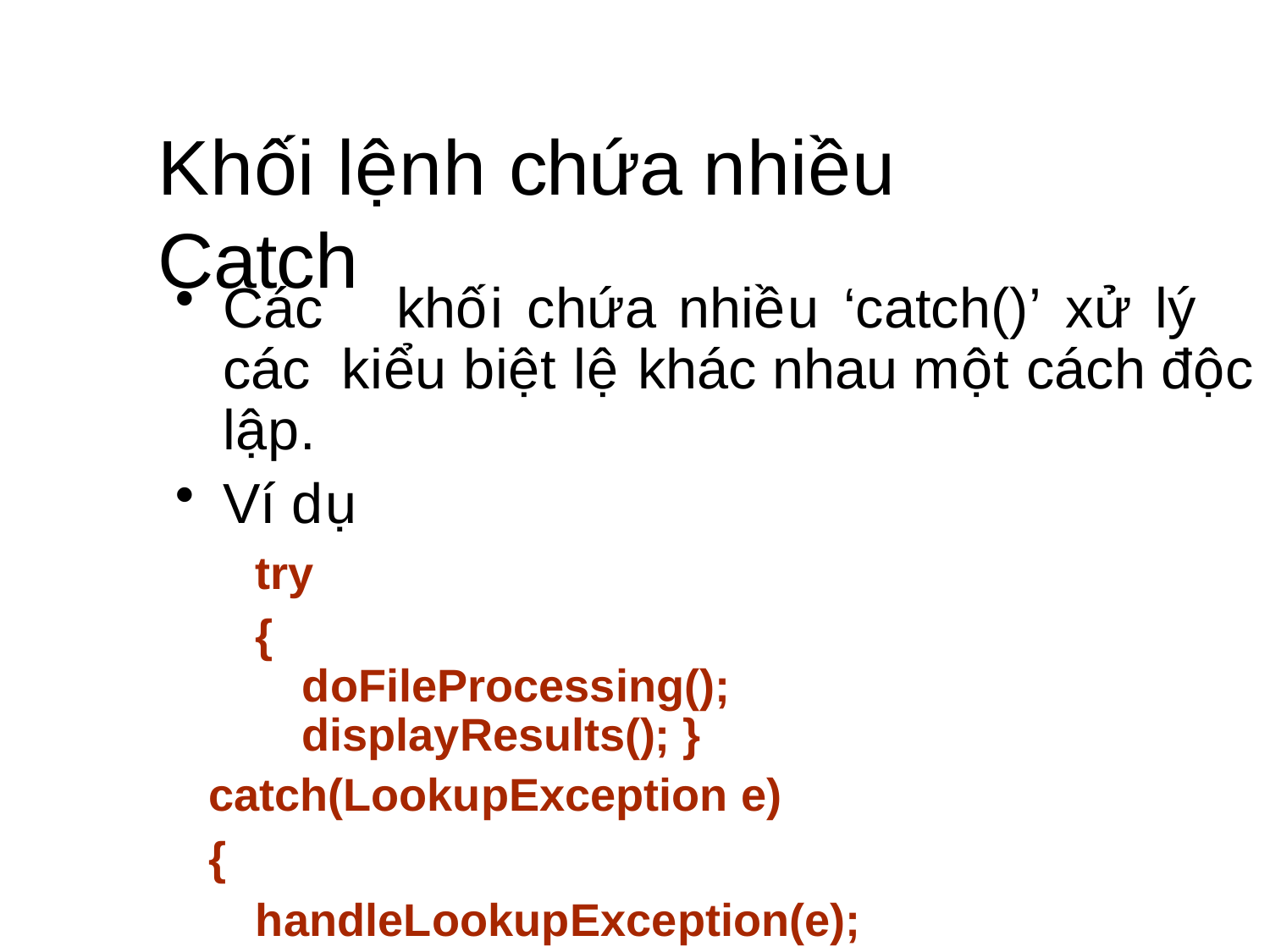

# Khối lệnh chứa nhiều Catch
Các	khối	chứa	nhiều	‘catch()’	xử lý	các  kiểu biệt lệ khác nhau một cách độc lập.
Ví dụ
try
{		doFileProcessing();  displayResults();	}
catch(LookupException e)
{	handleLookupException(e);	}  catch(Exception e)
{
System.err.println(“Error:”+e.printStackTrace(